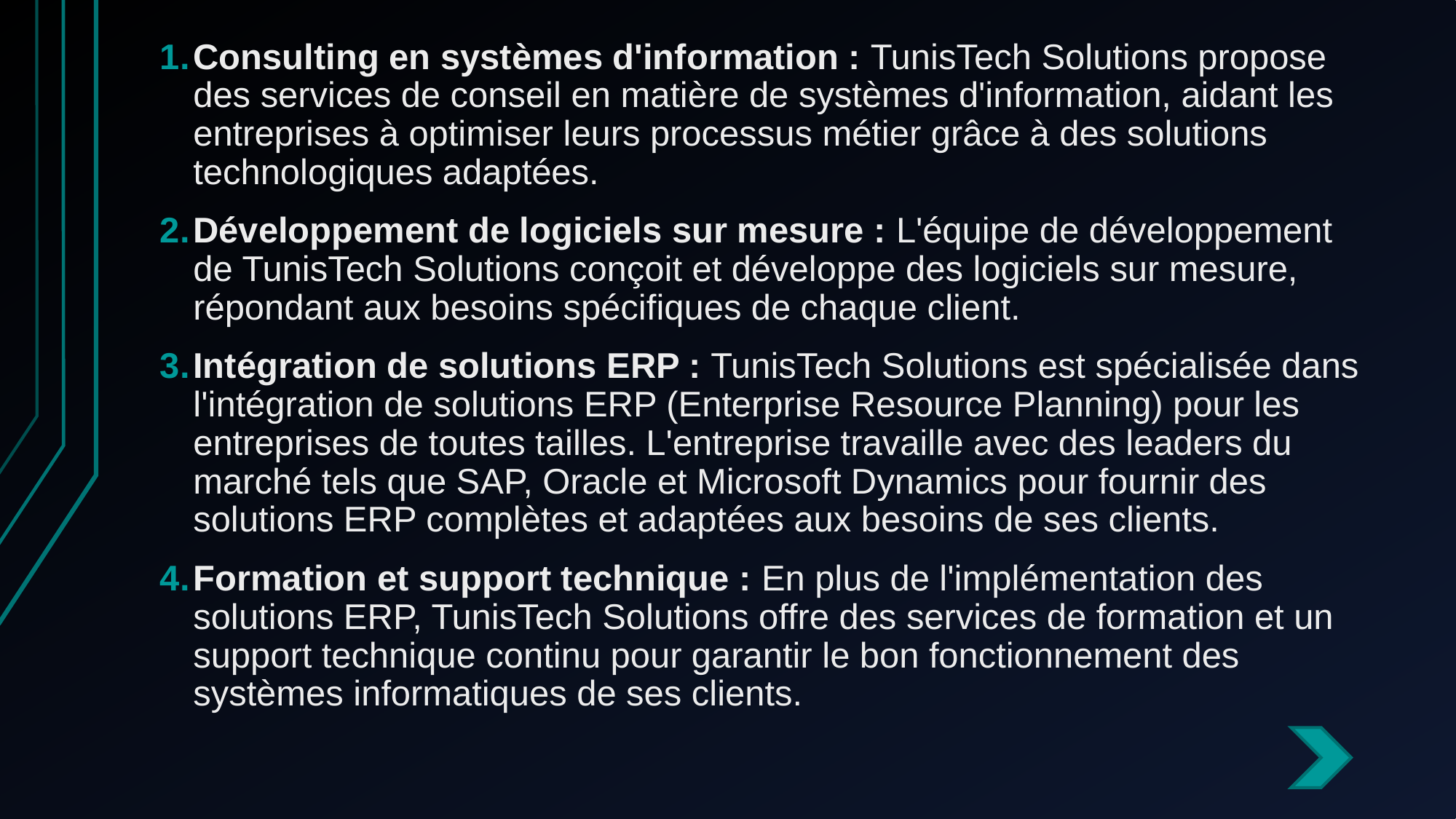

Consulting en systèmes d'information : TunisTech Solutions propose des services de conseil en matière de systèmes d'information, aidant les entreprises à optimiser leurs processus métier grâce à des solutions technologiques adaptées.
Développement de logiciels sur mesure : L'équipe de développement de TunisTech Solutions conçoit et développe des logiciels sur mesure, répondant aux besoins spécifiques de chaque client.
Intégration de solutions ERP : TunisTech Solutions est spécialisée dans l'intégration de solutions ERP (Enterprise Resource Planning) pour les entreprises de toutes tailles. L'entreprise travaille avec des leaders du marché tels que SAP, Oracle et Microsoft Dynamics pour fournir des solutions ERP complètes et adaptées aux besoins de ses clients.
Formation et support technique : En plus de l'implémentation des solutions ERP, TunisTech Solutions offre des services de formation et un support technique continu pour garantir le bon fonctionnement des systèmes informatiques de ses clients.